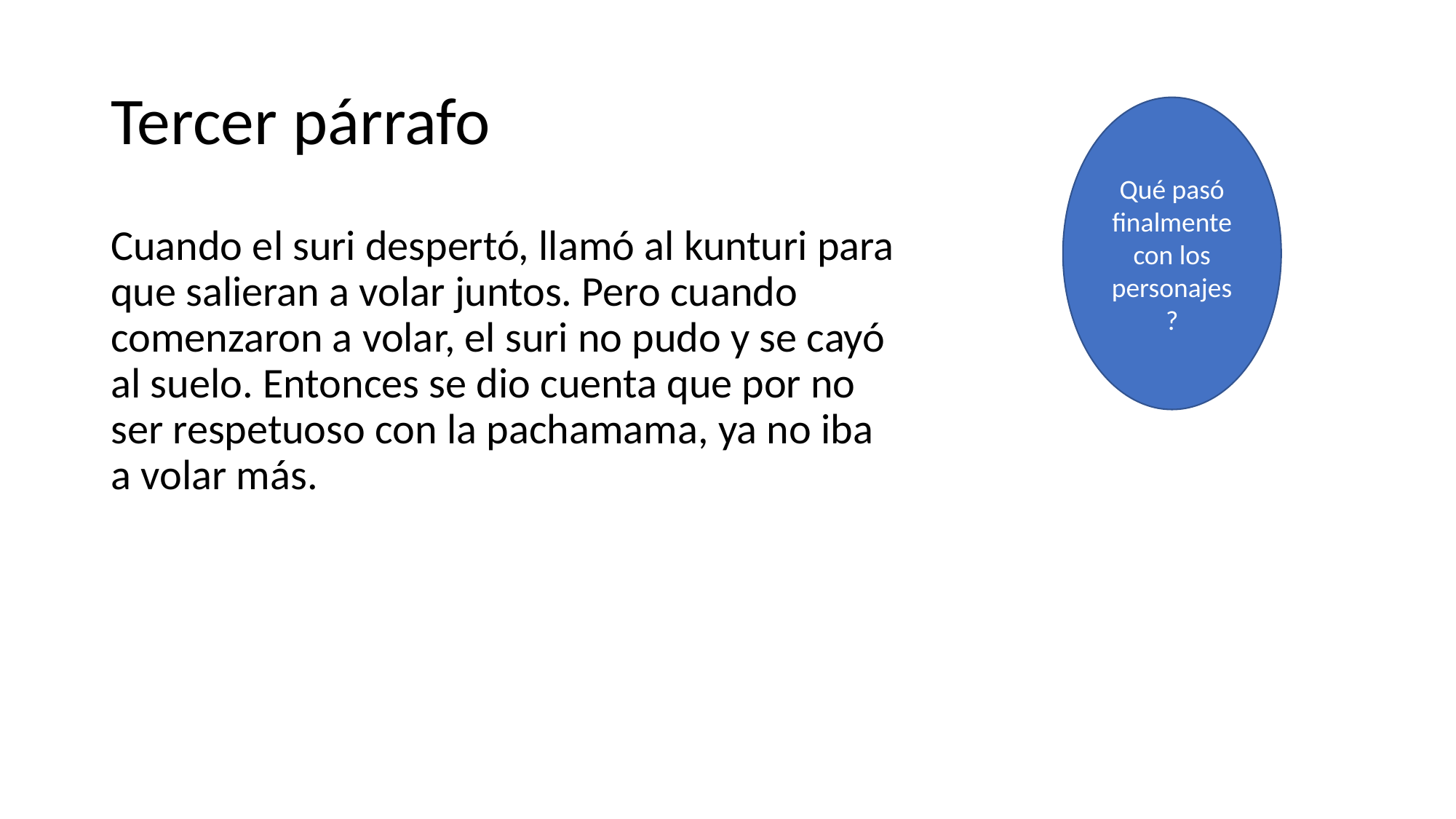

# Tercer párrafo
Qué pasó finalmente con los personajes?
Cuando el suri despertó, llamó al kunturi para que salieran a volar juntos. Pero cuando comenzaron a volar, el suri no pudo y se cayó al suelo. Entonces se dio cuenta que por no ser respetuoso con la pachamama, ya no iba a volar más.